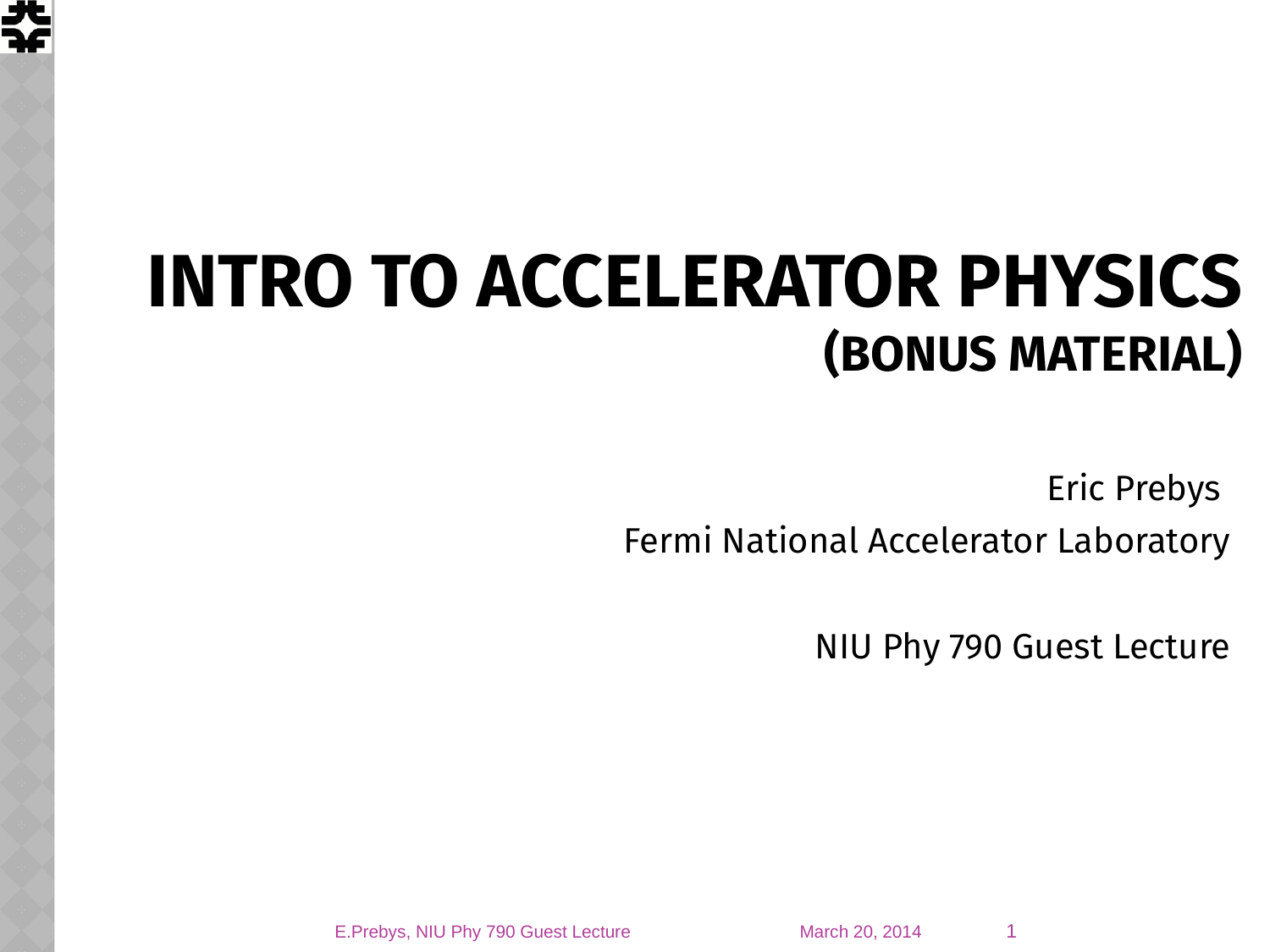

# Intro to Accelerator Physics (bonus Material)
Eric Prebys
Fermi National Accelerator Laboratory

NIU Phy 790 Guest Lecture
1
E.Prebys, NIU Phy 790 Guest Lecture
March 20, 2014